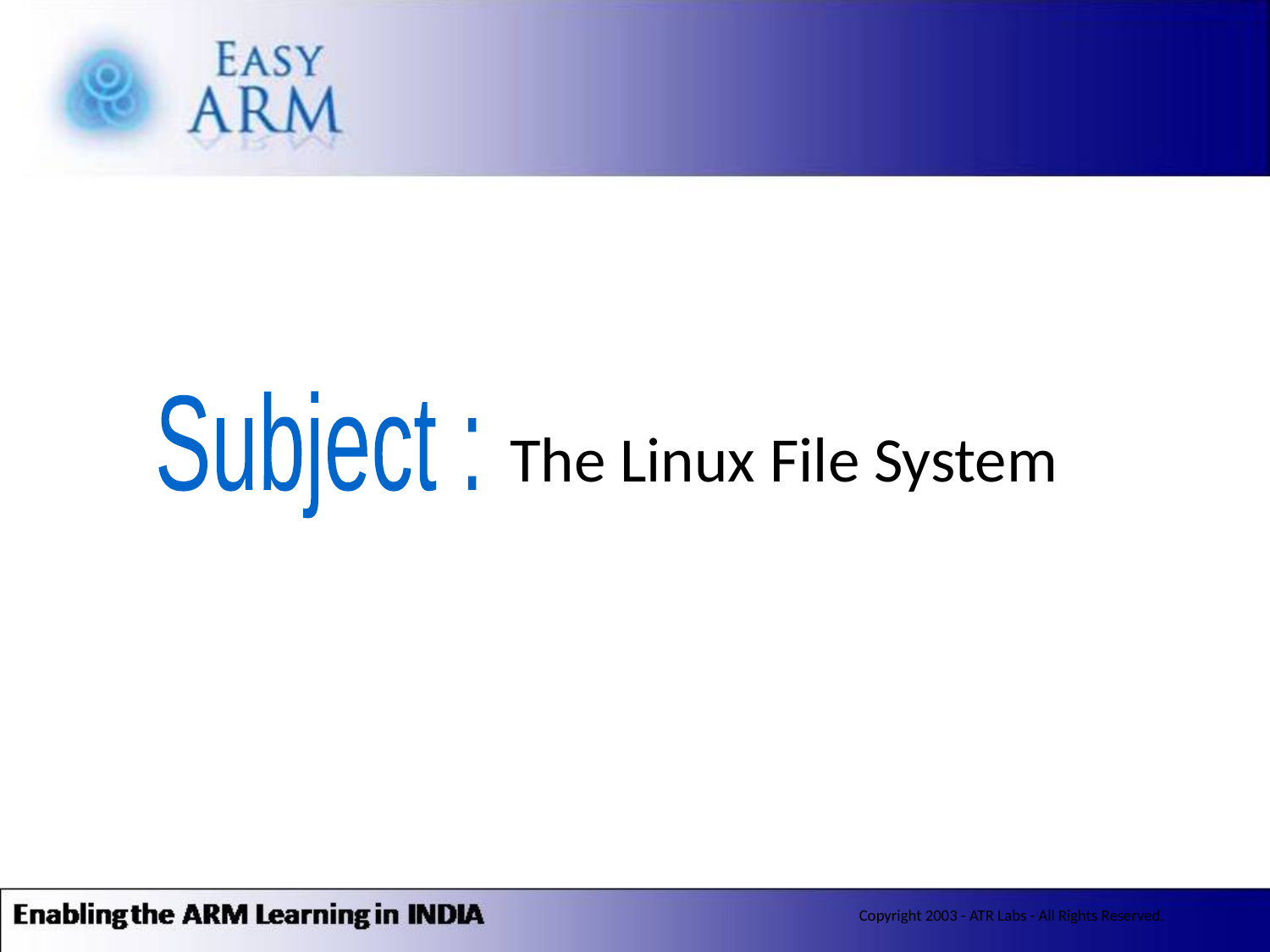

Subject :
The Linux File System
Copyright 2003 - ATR Labs - All Rights Reserved.